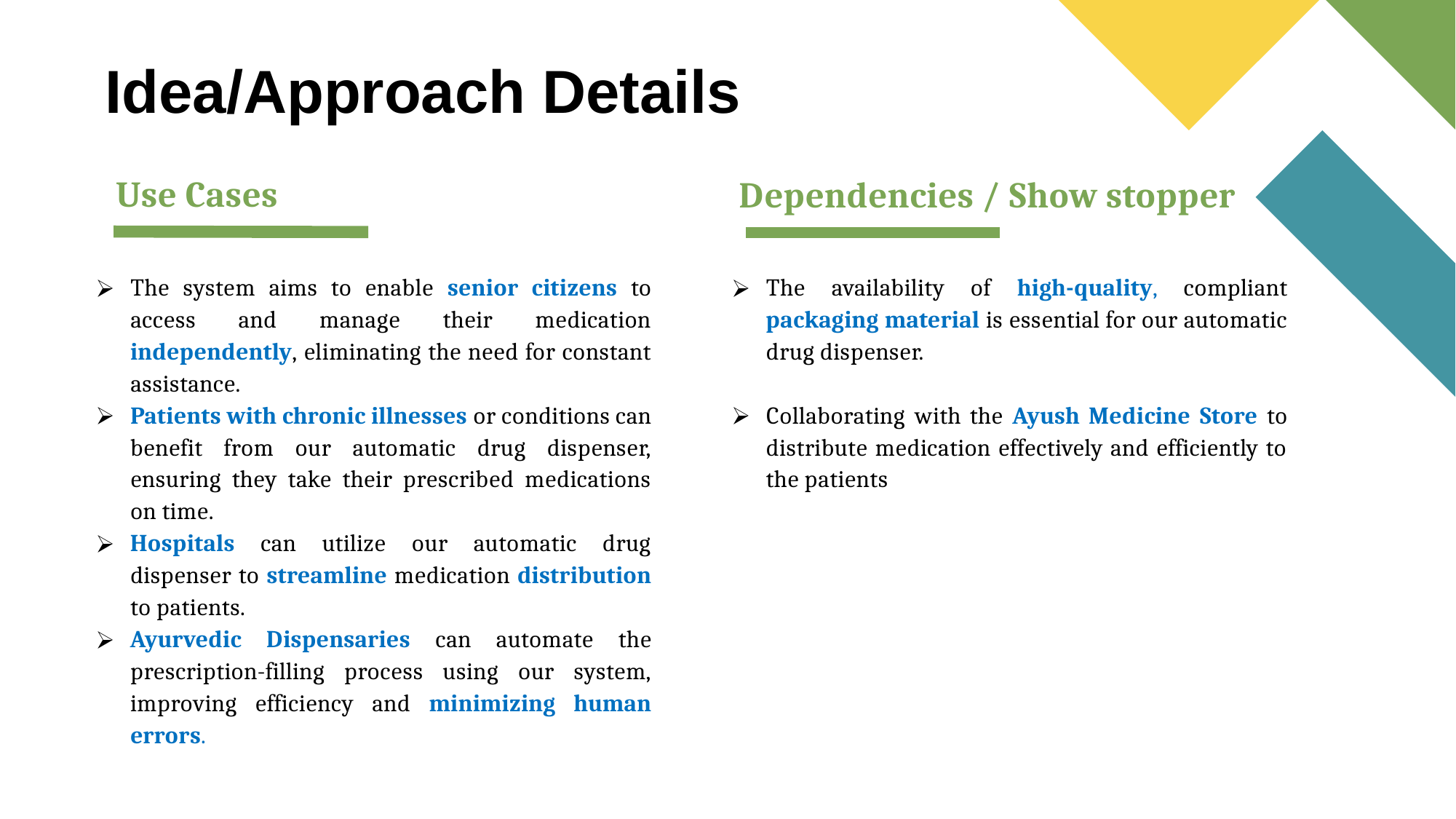

# Idea/Approach Details
Use Cases
Dependencies / Show stopper
The system aims to enable senior citizens to access and manage their medication independently, eliminating the need for constant assistance.
Patients with chronic illnesses or conditions can benefit from our automatic drug dispenser, ensuring they take their prescribed medications on time.
Hospitals can utilize our automatic drug dispenser to streamline medication distribution to patients.
Ayurvedic Dispensaries can automate the prescription-filling process using our system, improving efficiency and minimizing human errors.
The availability of high-quality, compliant packaging material is essential for our automatic drug dispenser.

Collaborating with the Ayush Medicine Store to distribute medication effectively and efficiently to the patients